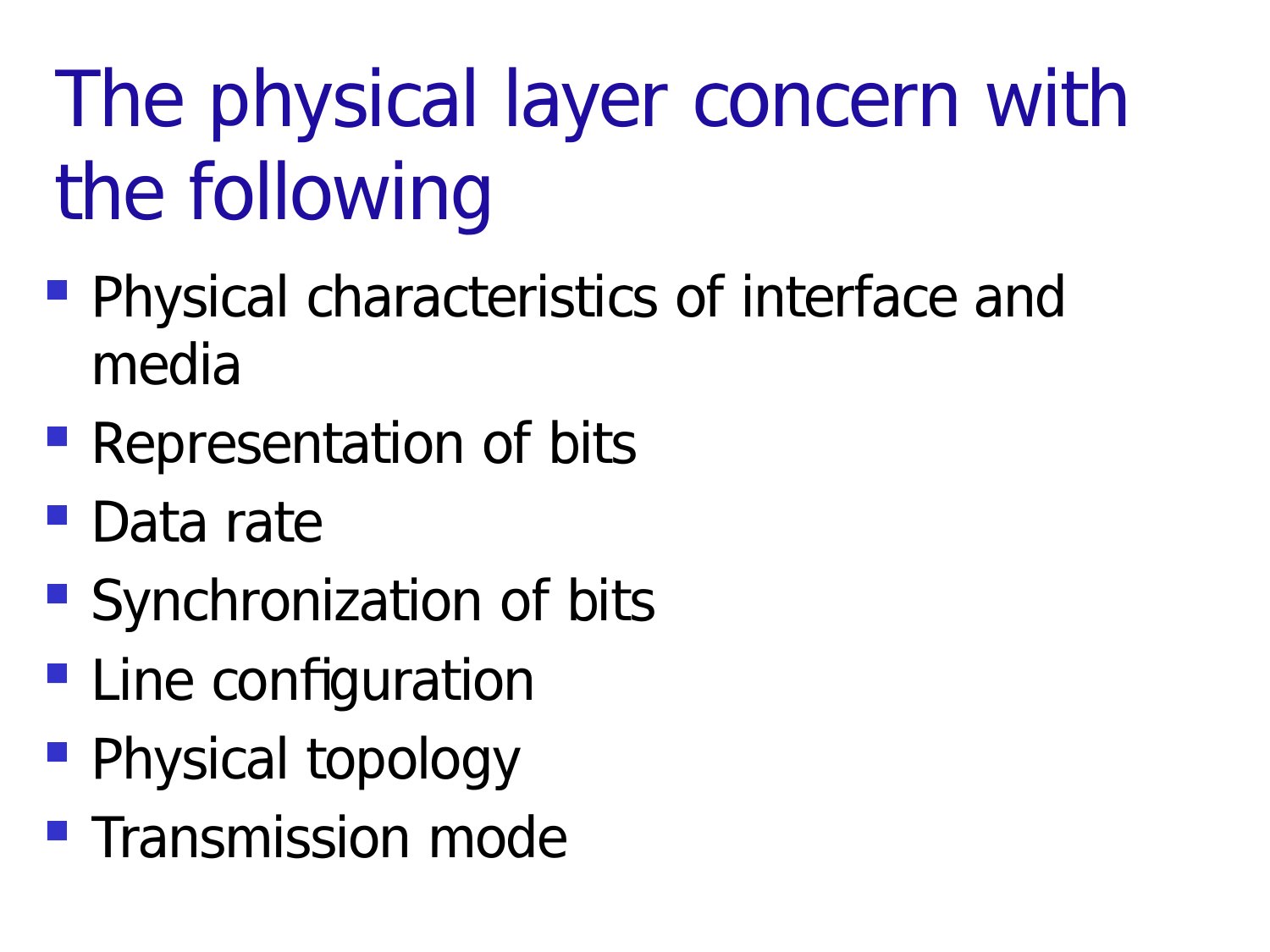

# The physical layer concern with the following
Physical characteristics of interface and media
Representation of bits
Data rate
Synchronization of bits
Line configuration
Physical topology
Transmission mode